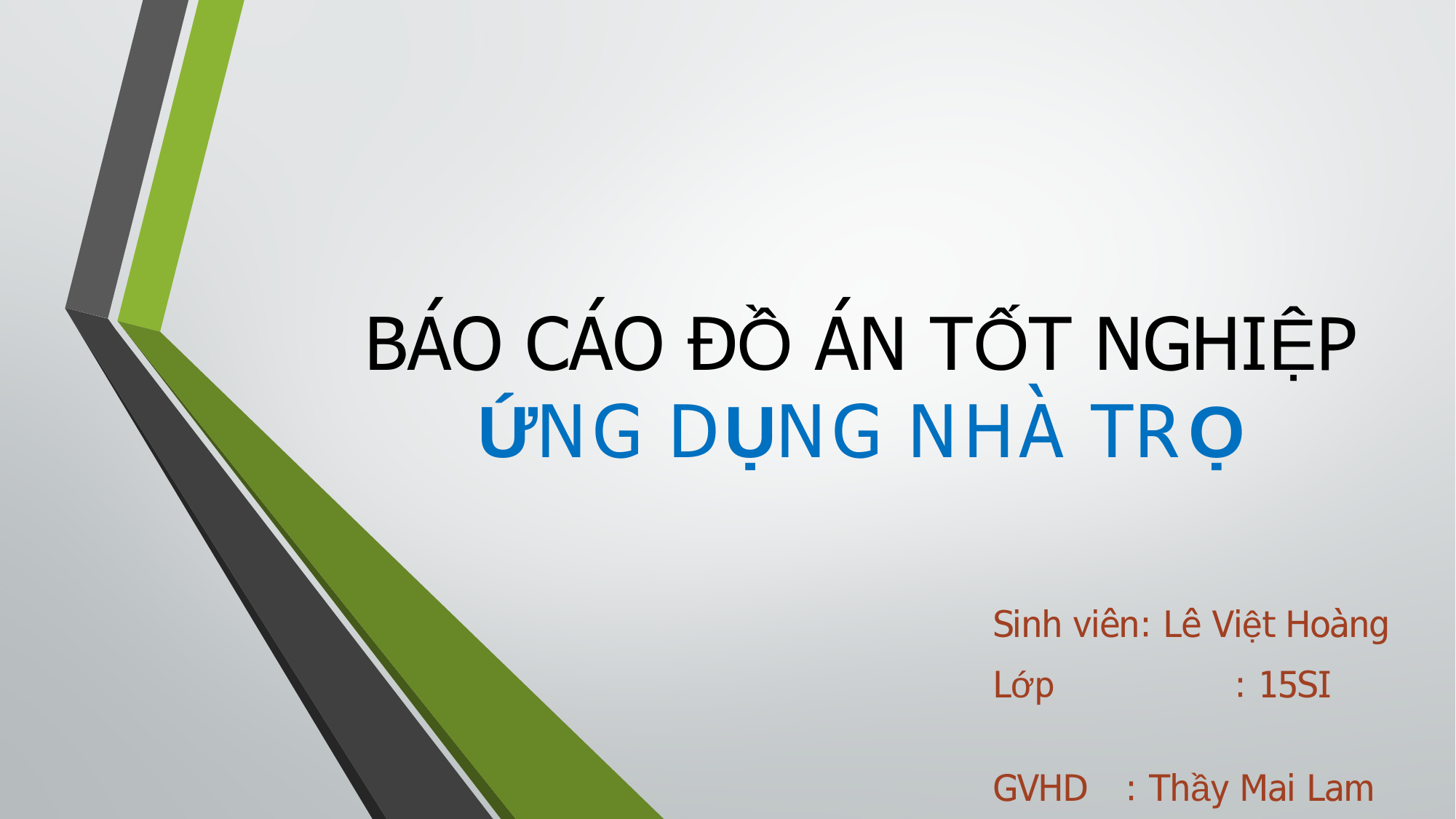

# BÁO CÁO ĐỒ ÁN TỐT NGHIỆP ỨNG DỤNG NHÀ TRỌ
Sinh viên: Lê Việt Hoàng
Lớp		  : 15SI
GVHD	  : Thầy Mai Lam